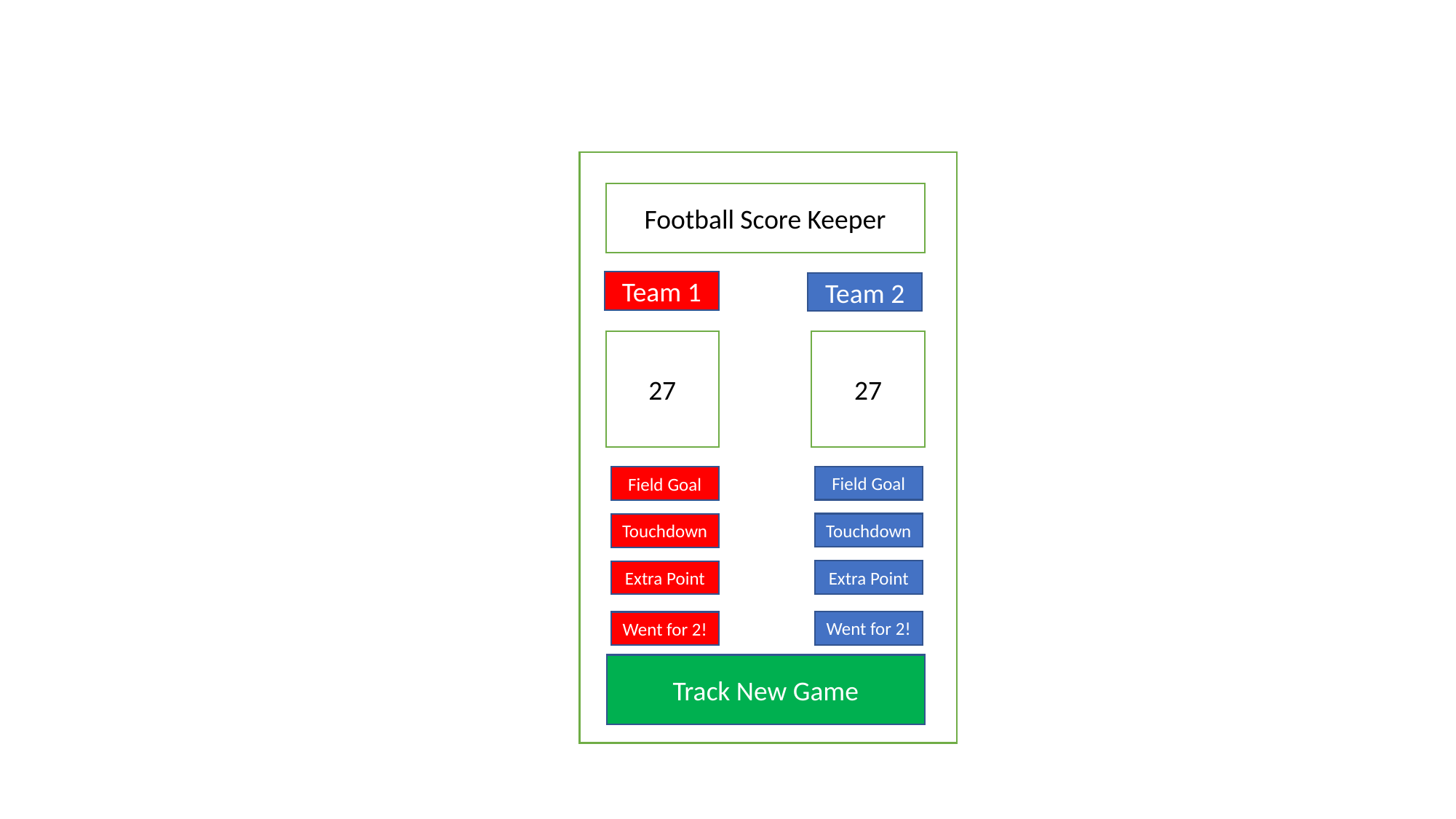

Football Score Keeper
Team 1
Team 2
27
27
Field Goal
Field Goal
Touchdown
Touchdown
Extra Point
Extra Point
Went for 2!
Went for 2!
Track New Game